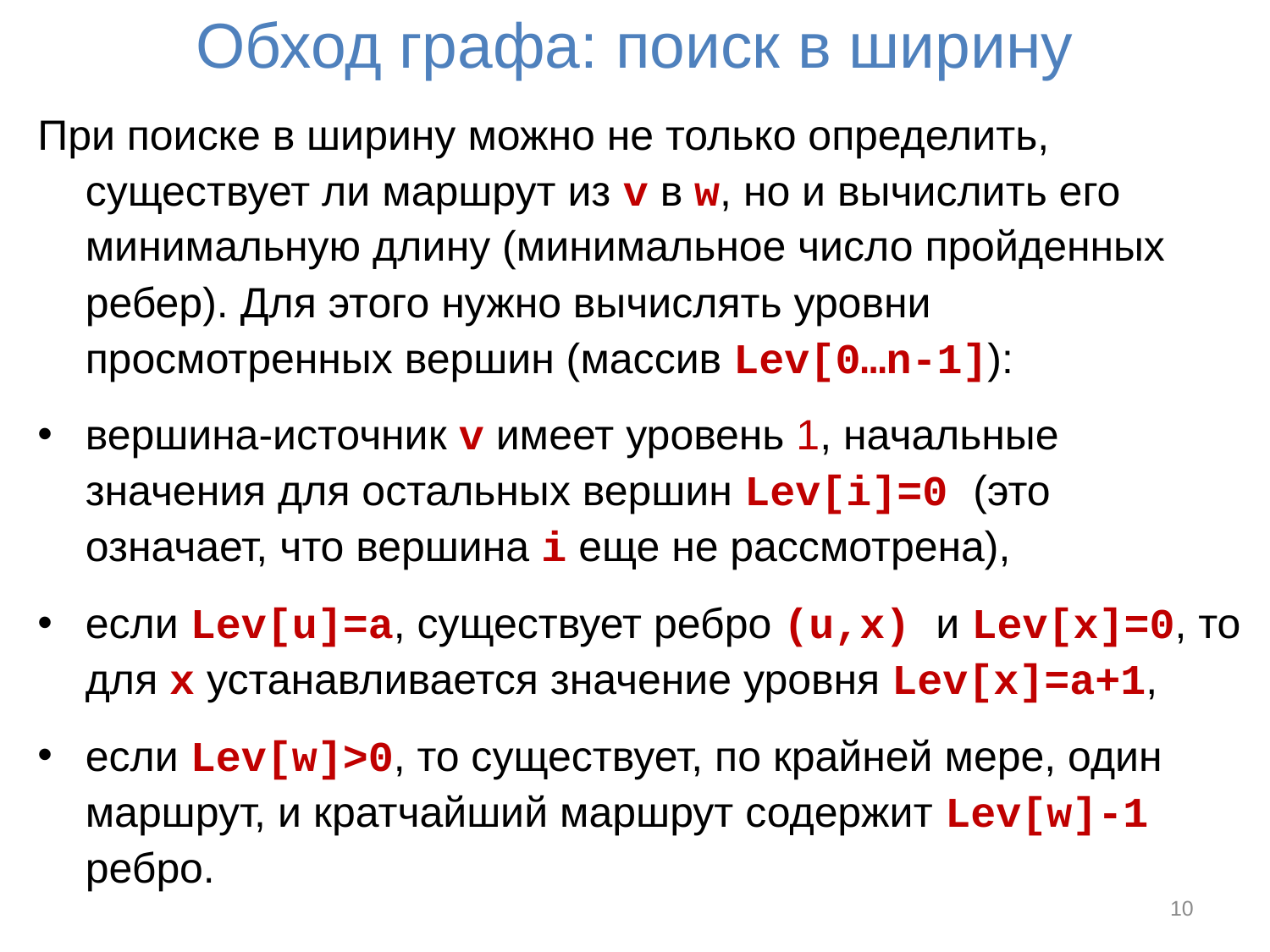

# Обход графа: поиск в ширину
При поиске в ширину можно не только определить, существует ли маршрут из v в w, но и вычислить его минимальную длину (минимальное число пройденных ребер). Для этого нужно вычислять уровни просмотренных вершин (массив Lev[0…n-1]):
вершина-источник v имеет уровень 1, начальные значения для остальных вершин Lev[i]=0 (это означает, что вершина i еще не рассмотрена),
если Lev[u]=a, существует ребро (u,x) и Lev[x]=0, то для x устанавливается значение уровня Lev[x]=a+1,
если Lev[w]>0, то существует, по крайней мере, один маршрут, и кратчайший маршрут содержит Lev[w]-1 ребро.
10